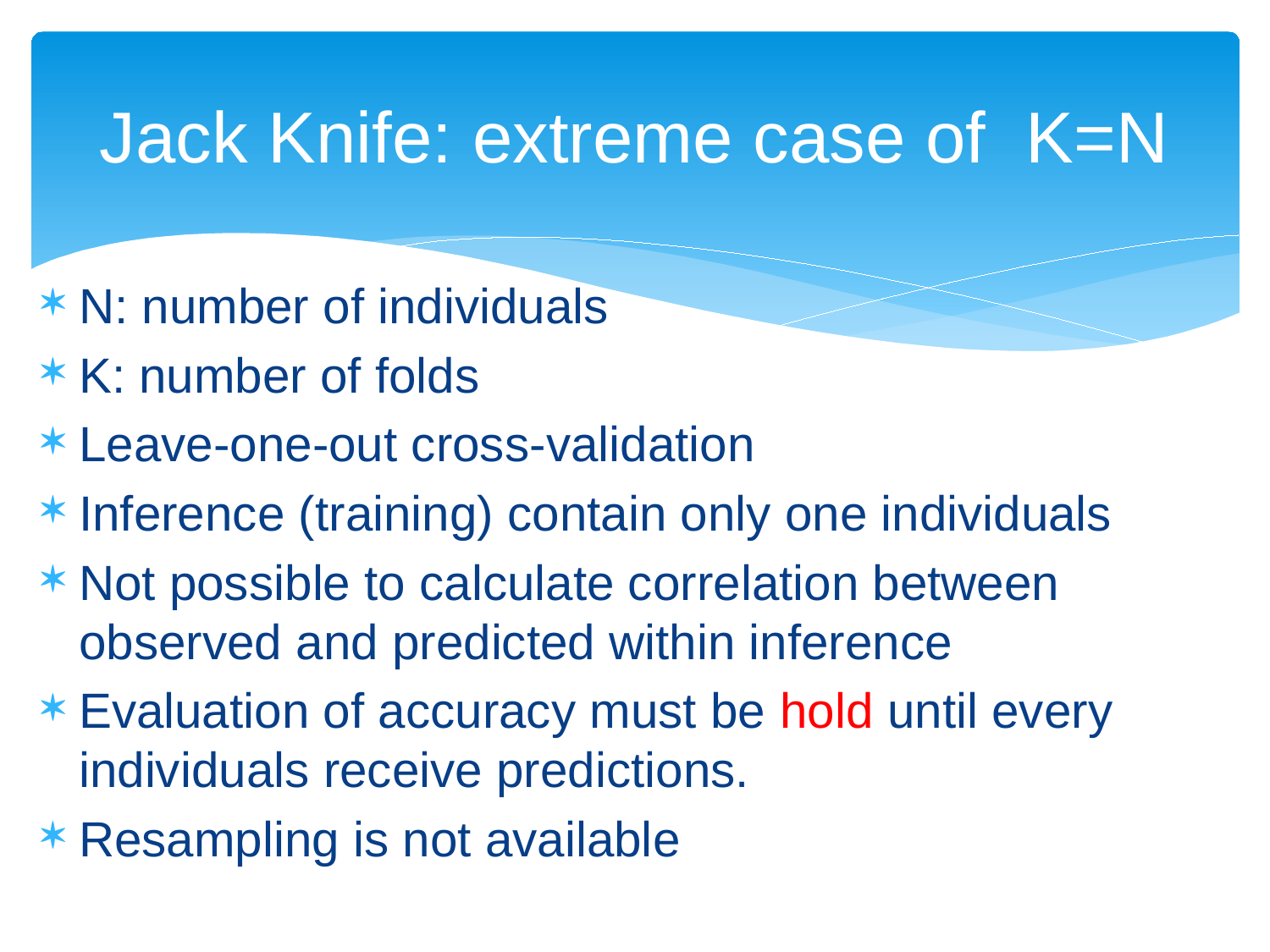

# Jack Knife: extreme case of  K=N
N: number of individuals
K: number of folds
Leave-one-out cross-validation
Inference (training) contain only one individuals
Not possible to calculate correlation between observed and predicted within inference
Evaluation of accuracy must be hold until every individuals receive predictions.
Resampling is not available